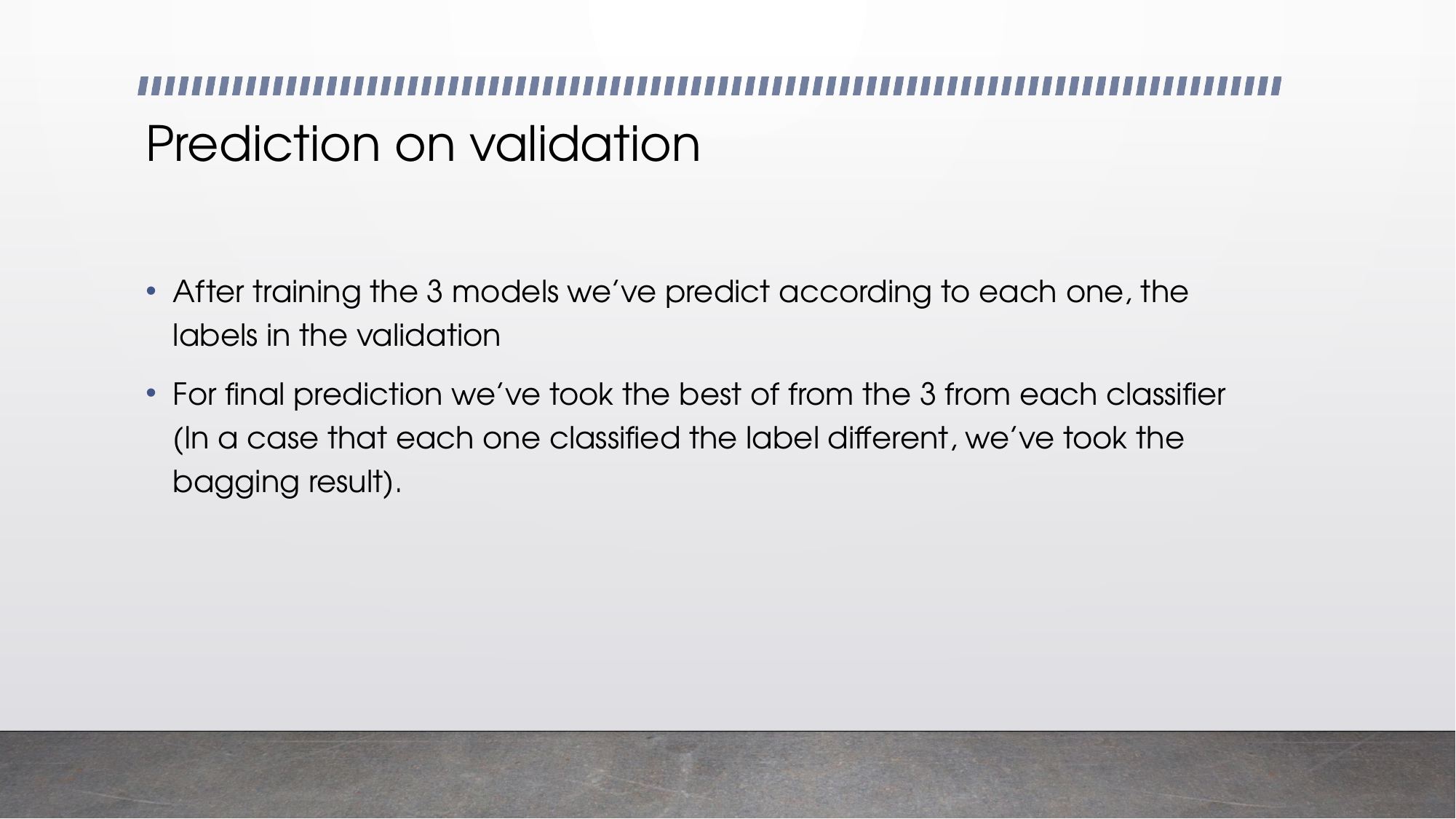

# Prediction on validation
After training the 3 models we’ve predict according to each one, the labels in the validation
For final prediction we’ve took the best of from the 3 from each classifier (In a case that each one classified the label different, we’ve took the bagging result).